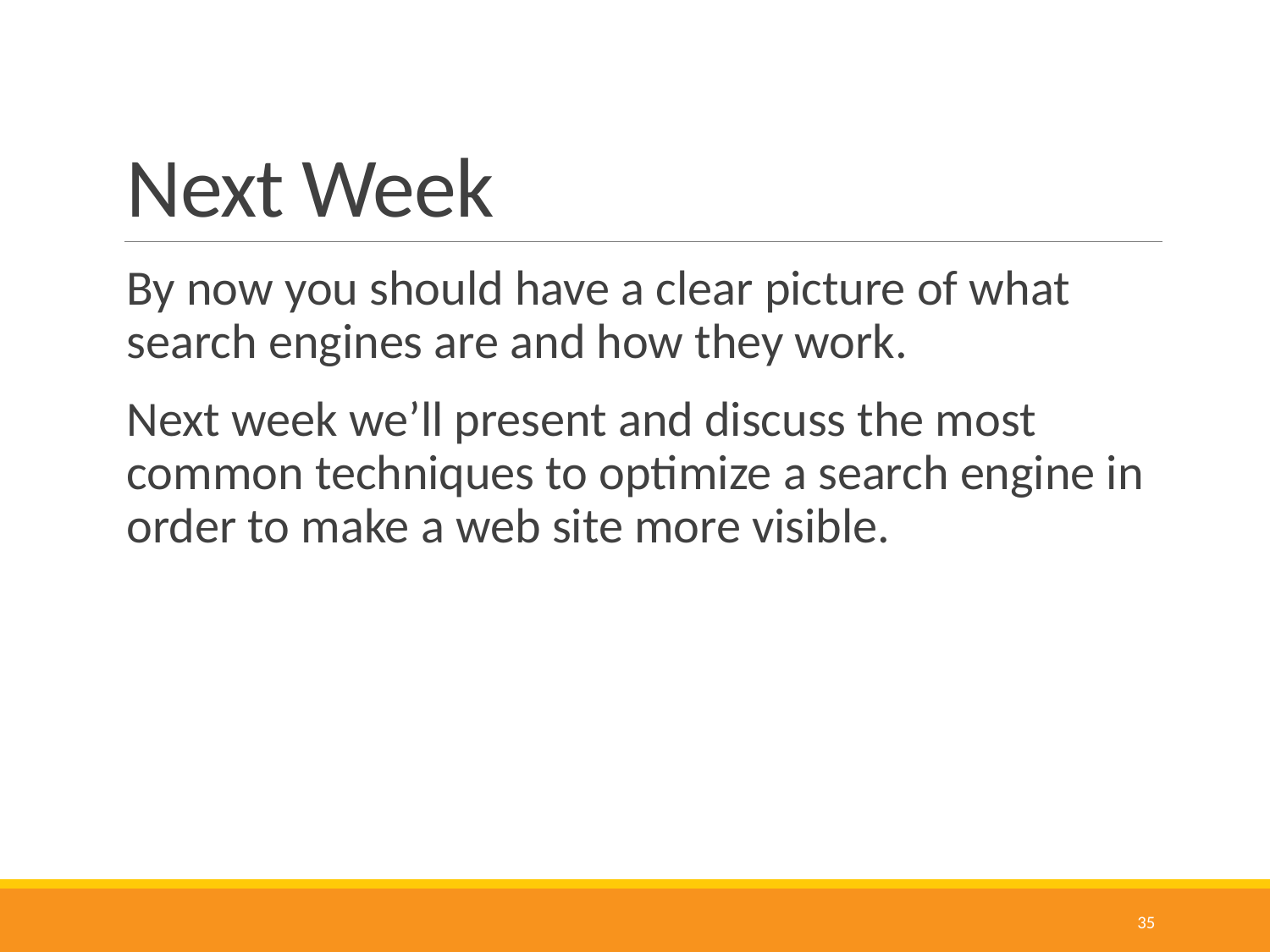

# Next Week
By now you should have a clear picture of what search engines are and how they work.
Next week we’ll present and discuss the most common techniques to optimize a search engine in order to make a web site more visible.
35